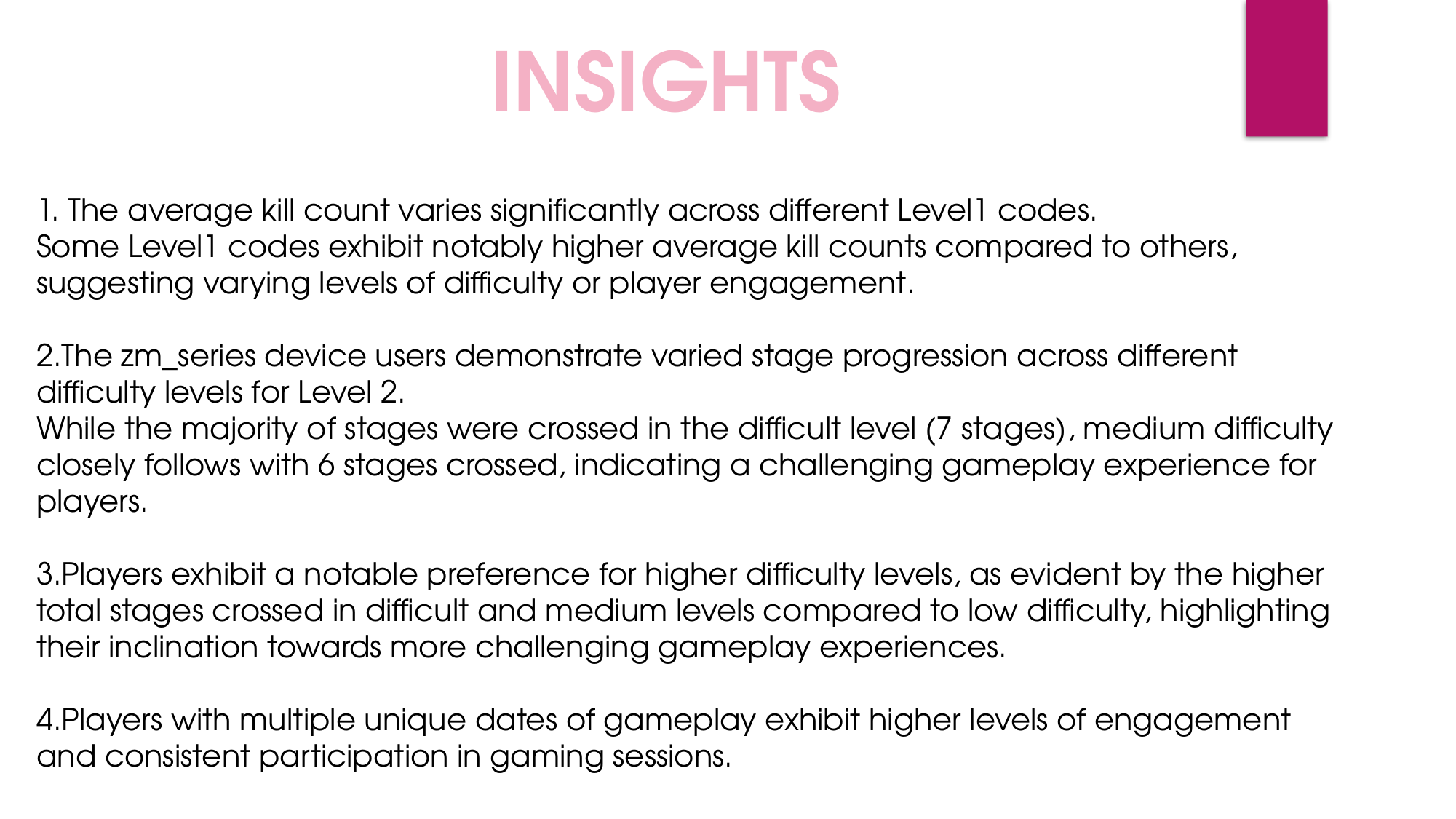

INSIGHTS
1. The average kill count varies significantly across different Level1 codes.
Some Level1 codes exhibit notably higher average kill counts compared to others, suggesting varying levels of difficulty or player engagement.

2.The zm_series device users demonstrate varied stage progression across different difficulty levels for Level 2.
While the majority of stages were crossed in the difficult level (7 stages), medium difficulty closely follows with 6 stages crossed, indicating a challenging gameplay experience for players.

3.Players exhibit a notable preference for higher difficulty levels, as evident by the higher total stages crossed in difficult and medium levels compared to low difficulty, highlighting their inclination towards more challenging gameplay experiences.

4.Players with multiple unique dates of gameplay exhibit higher levels of engagement and consistent participation in gaming sessions.